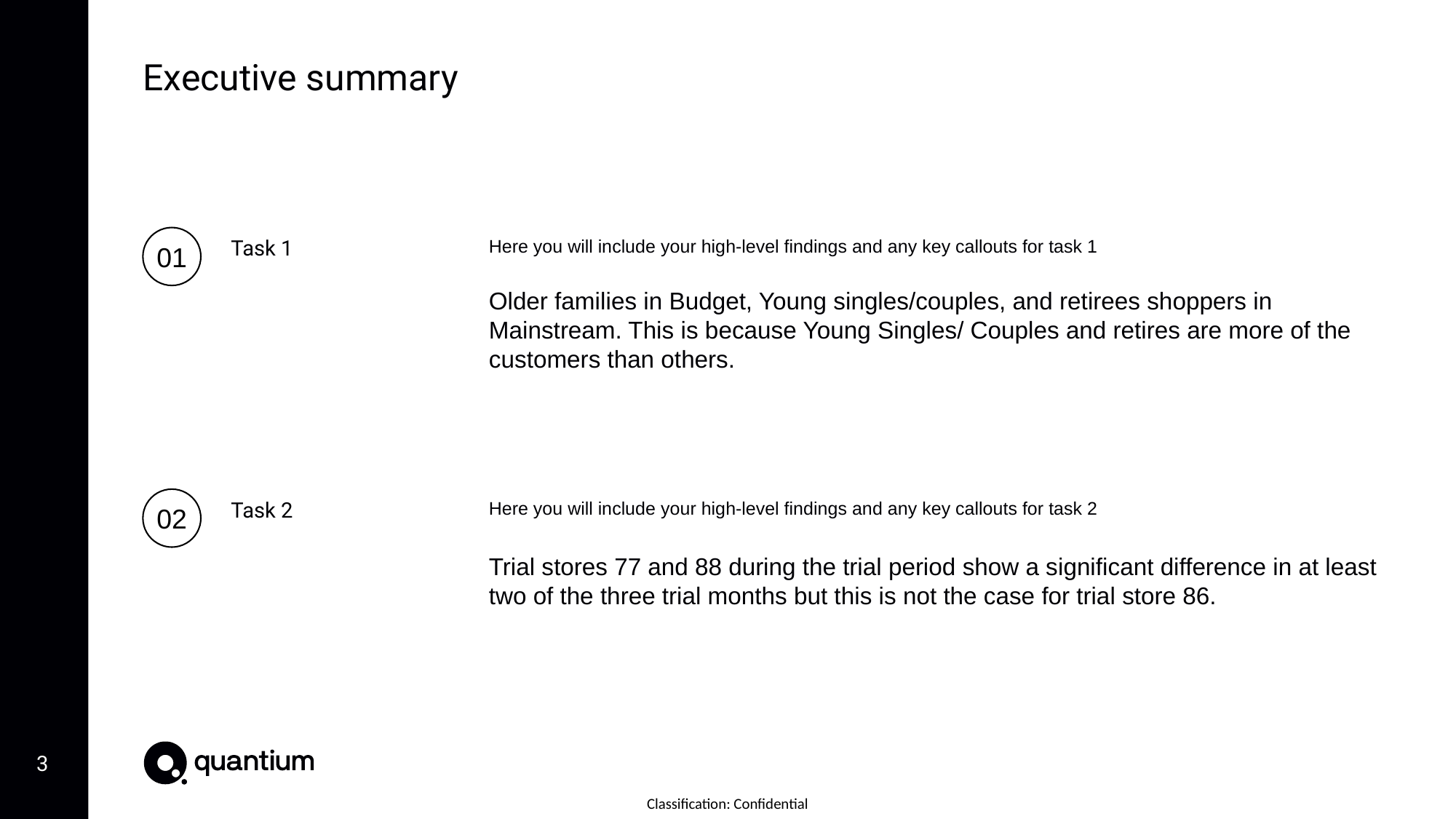

Executive summary
01
Task 1
Here you will include your high-level findings and any key callouts for task 1

Older families in Budget, Young singles/couples, and retirees shoppers in Mainstream. This is because Young Singles/ Couples and retires are more of the customers than others.

02
Task 2
Here you will include your high-level findings and any key callouts for task 2

Trial stores 77 and 88 during the trial period show a significant difference in at least two of the three trial months but this is not the case for trial store 86.